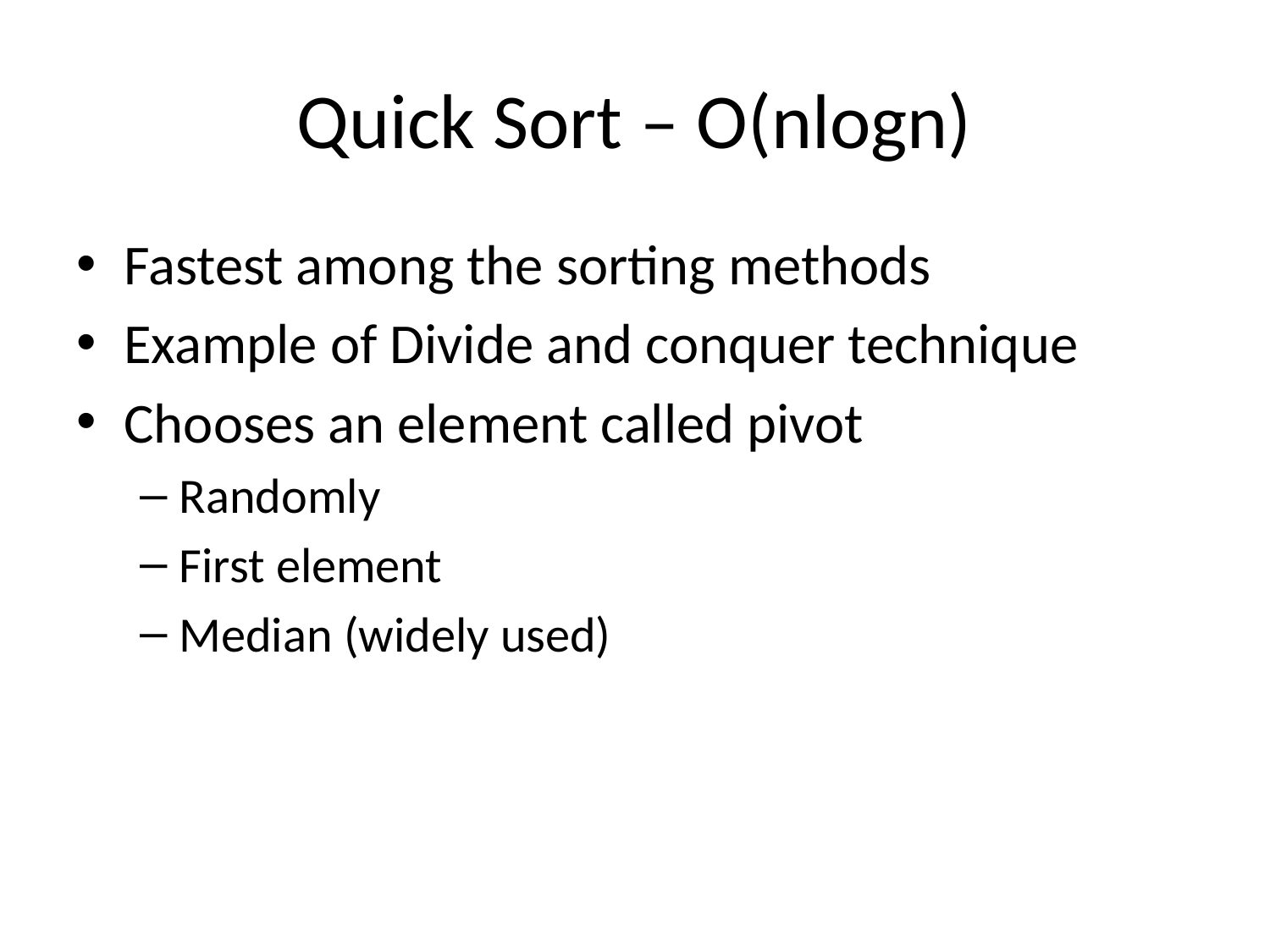

# Quick Sort – O(nlogn)
Fastest among the sorting methods
Example of Divide and conquer technique
Chooses an element called pivot
Randomly
First element
Median (widely used)